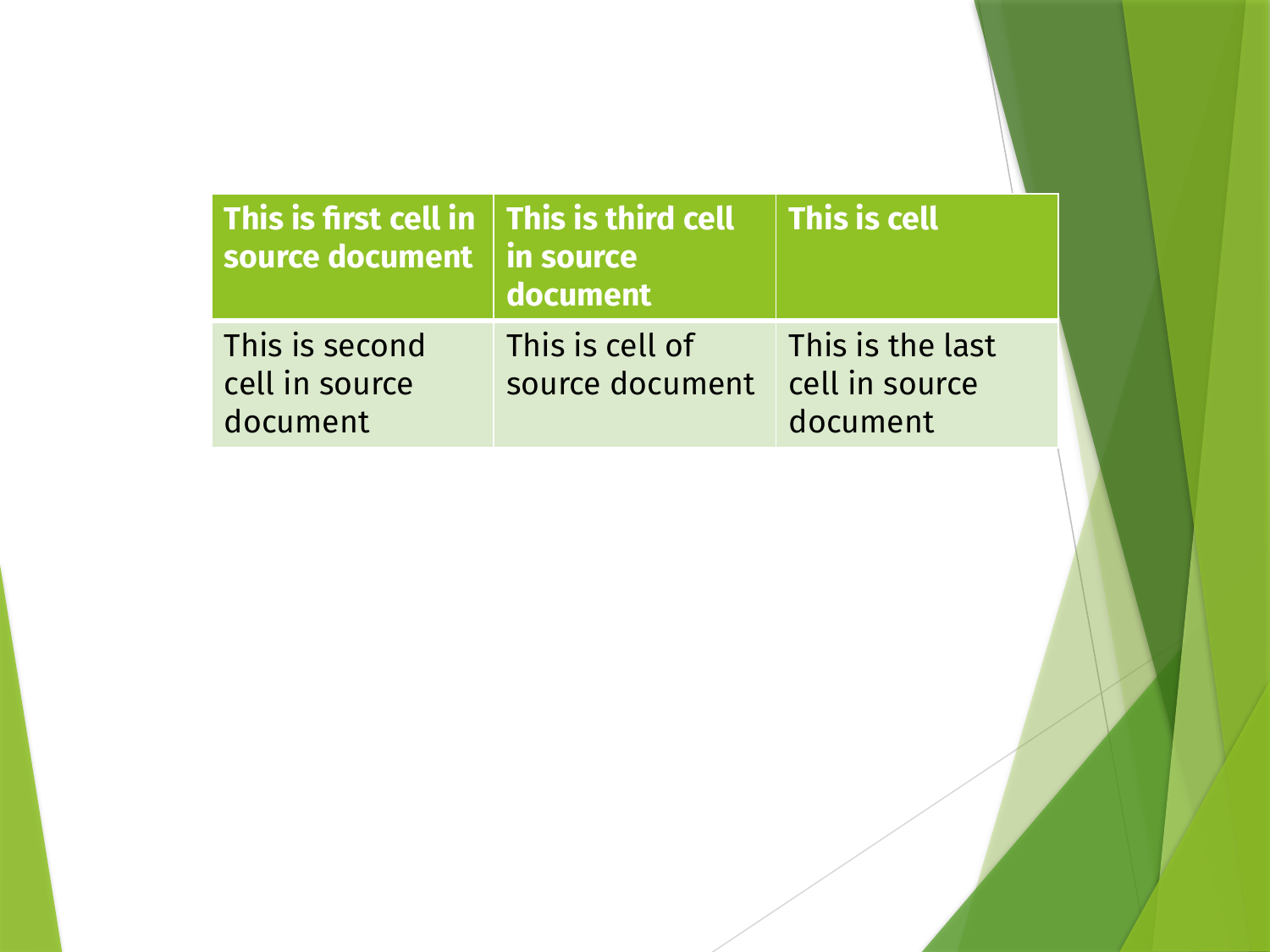

| This is first cell in source document | This is third cell in source document | This is cell |
| --- | --- | --- |
| This is second cell in source document | This is cell of source document | This is the last cell in source document |